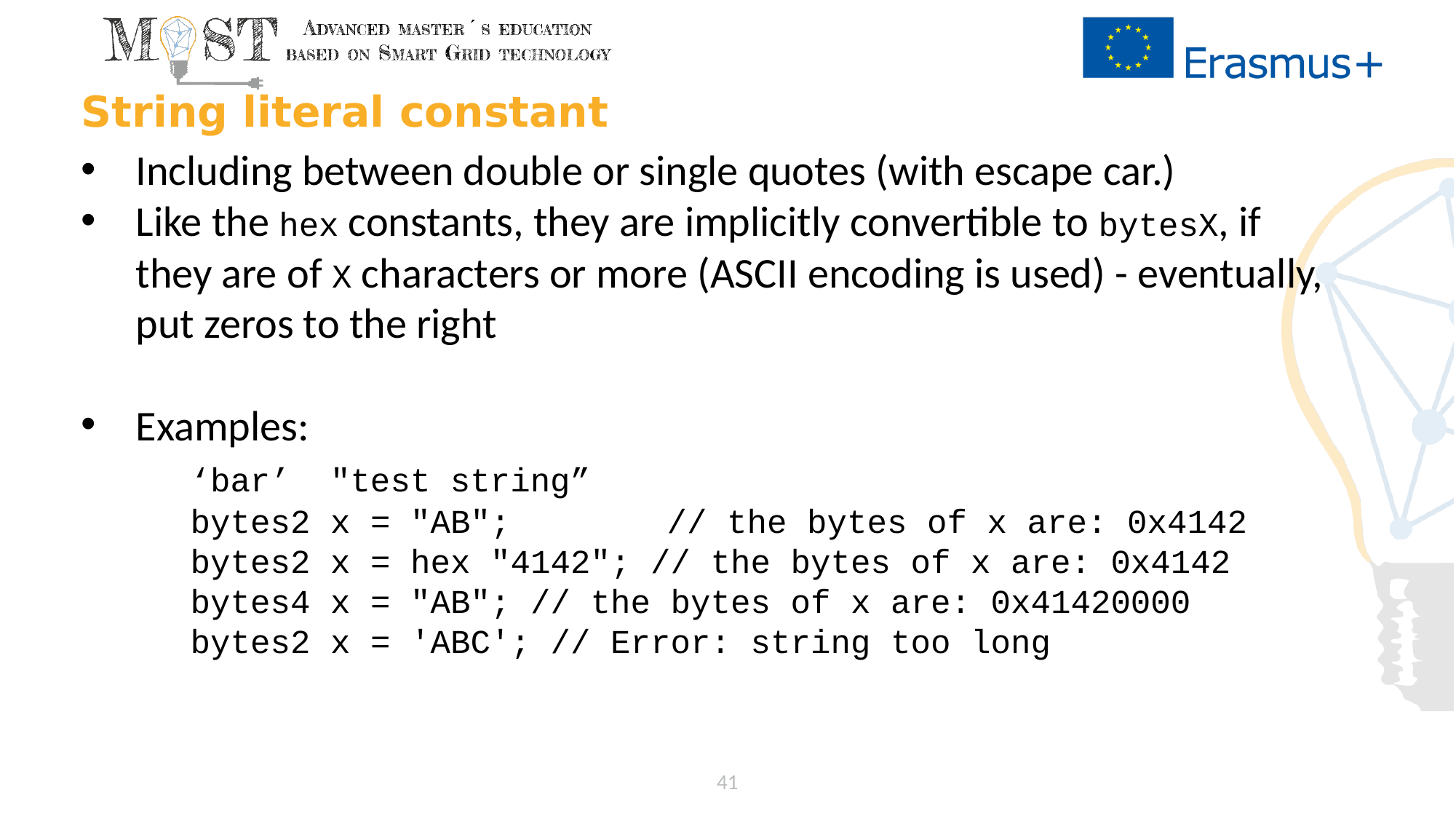

# String literal constant
Including between double or single quotes (with escape car.)
Like the hex constants, they are implicitly convertible to bytesX, if they are of X characters or more (ASCII encoding is used) - eventually, put zeros to the right

Examples:
	‘bar’  "test string”
	bytes2 x = "AB"; 	  // the bytes of x are: 0x4142
	bytes2 x = hex "4142"; // the bytes of x are: 0x4142
	bytes4 x = "AB"; // the bytes of x are: 0x41420000
	bytes2 x = 'ABC'; // Error: string too long

41